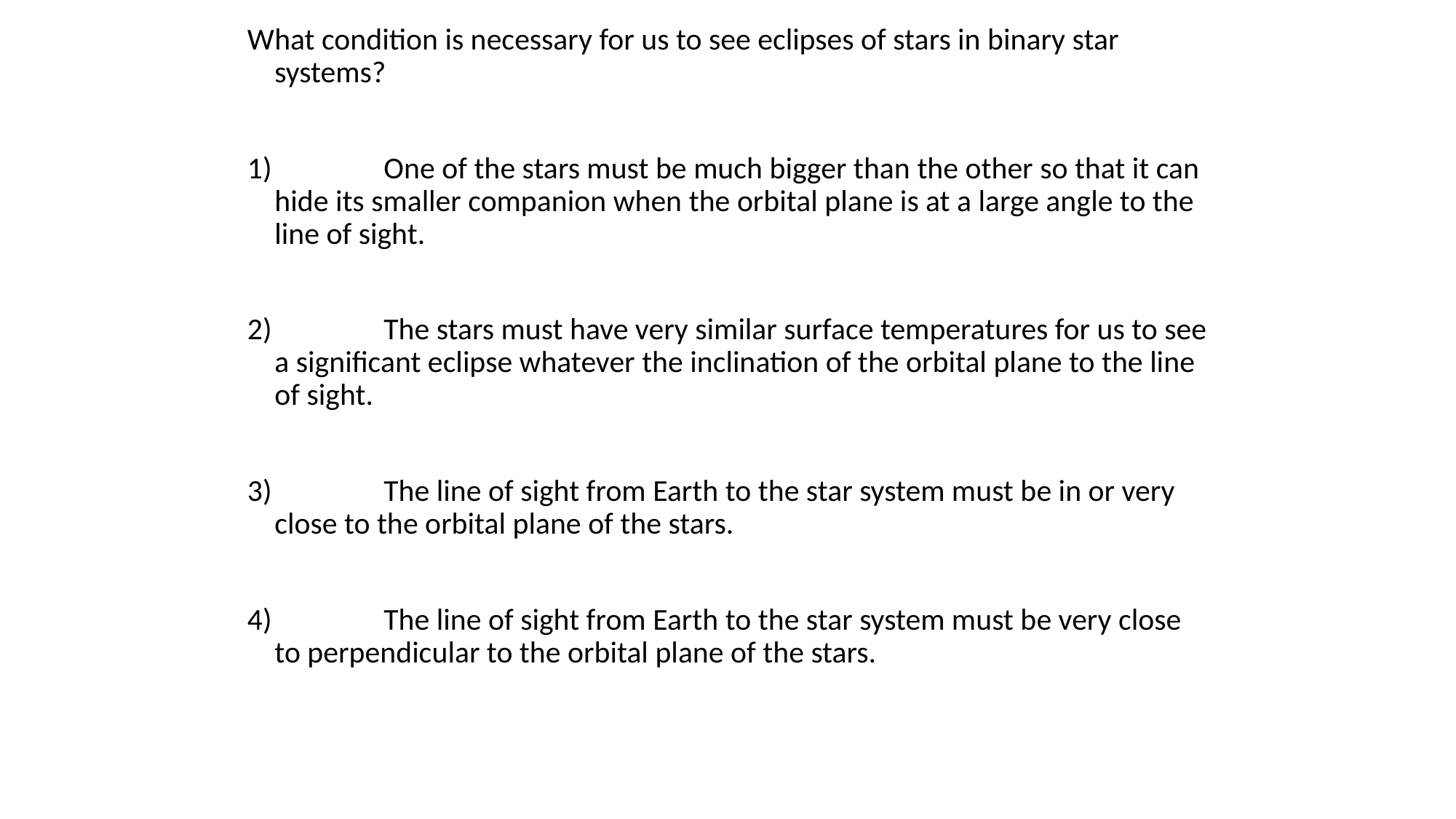

What condition is necessary for us to see eclipses of stars in binary star systems?

1)		One of the stars must be much bigger than the other so that it can hide its smaller companion when the orbital plane is at a large angle to the line of sight.

2)		The stars must have very similar surface temperatures for us to see a significant eclipse whatever the inclination of the orbital plane to the line of sight.

3)		The line of sight from Earth to the star system must be in or very close to the orbital plane of the stars.

4)		The line of sight from Earth to the star system must be very close to perpendicular to the orbital plane of the stars.